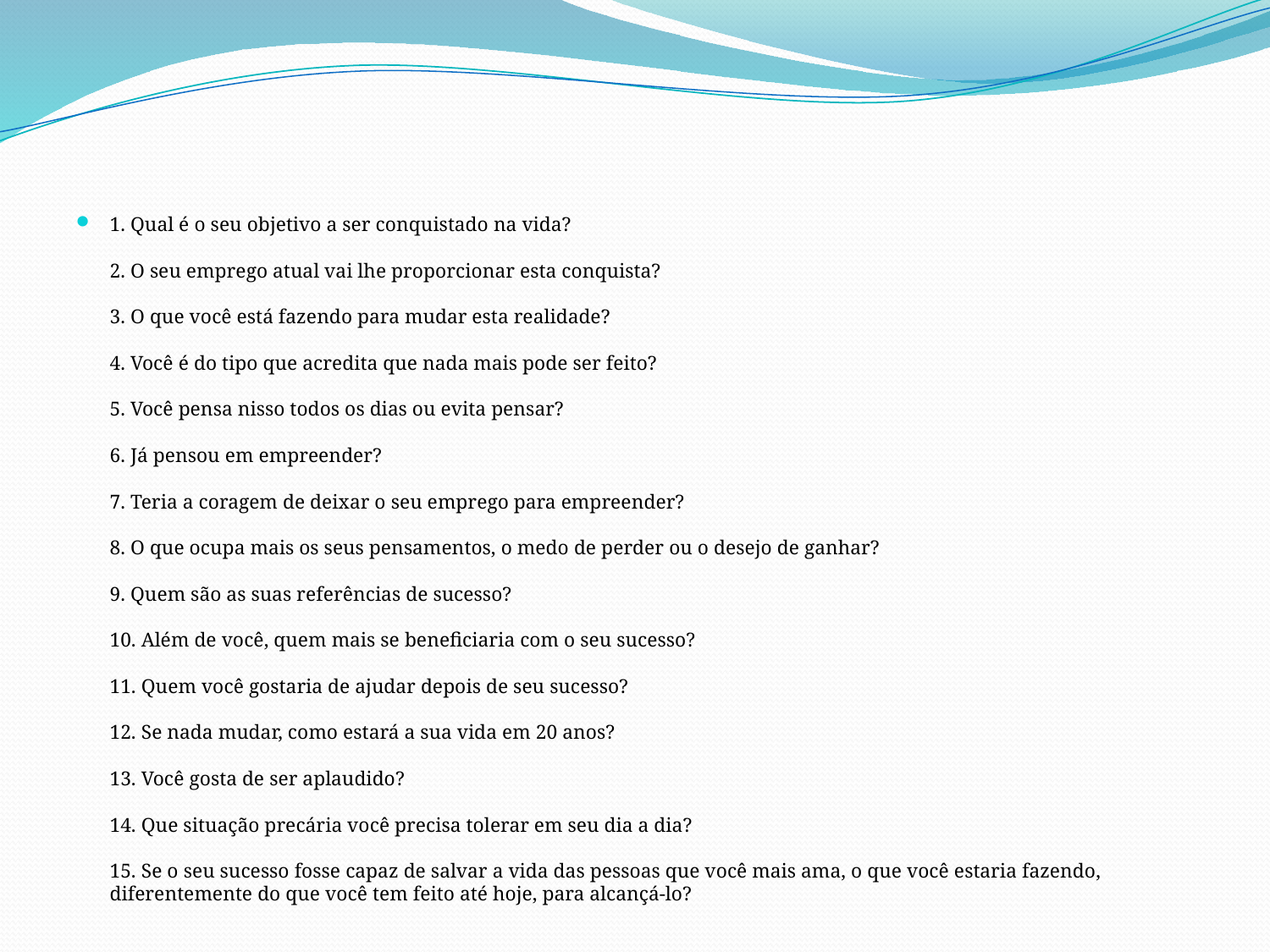

#
1. Qual é o seu objetivo a ser conquistado na vida?
2. O seu emprego atual vai lhe proporcionar esta conquista?
3. O que você está fazendo para mudar esta realidade?
4. Você é do tipo que acredita que nada mais pode ser feito?
5. Você pensa nisso todos os dias ou evita pensar?
6. Já pensou em empreender?
7. Teria a coragem de deixar o seu emprego para empreender?
8. O que ocupa mais os seus pensamentos, o medo de perder ou o desejo de ganhar?
9. Quem são as suas referências de sucesso?
10. Além de você, quem mais se beneficiaria com o seu sucesso?
11. Quem você gostaria de ajudar depois de seu sucesso?
12. Se nada mudar, como estará a sua vida em 20 anos?
13. Você gosta de ser aplaudido?
14. Que situação precária você precisa tolerar em seu dia a dia?
15. Se o seu sucesso fosse capaz de salvar a vida das pessoas que você mais ama, o que você estaria fazendo, diferentemente do que você tem feito até hoje, para alcançá-lo?